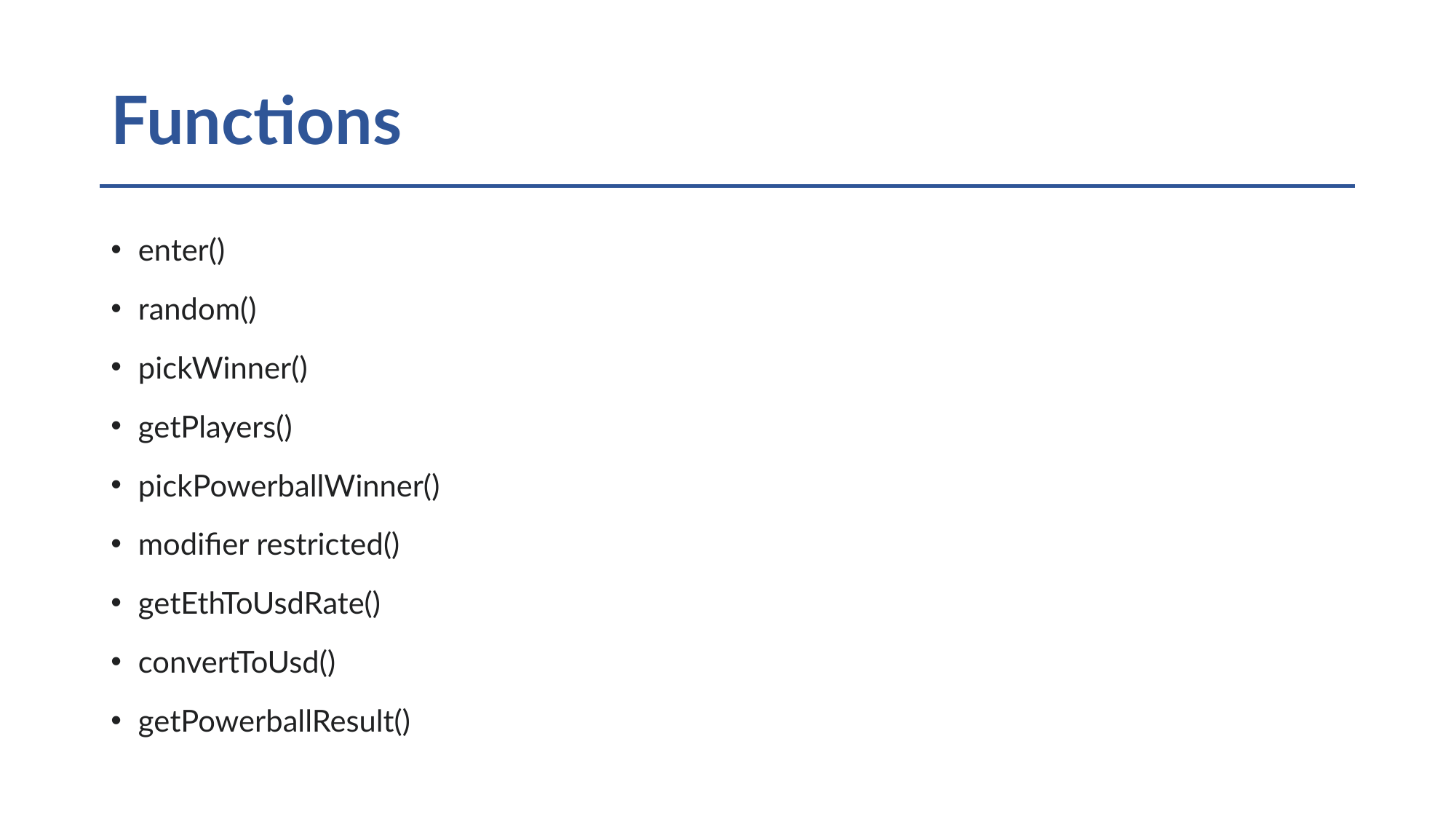

# Functions
enter()
random()
pickWinner()
getPlayers()
pickPowerballWinner()
modifier restricted()
getEthToUsdRate()
convertToUsd()
getPowerballResult()